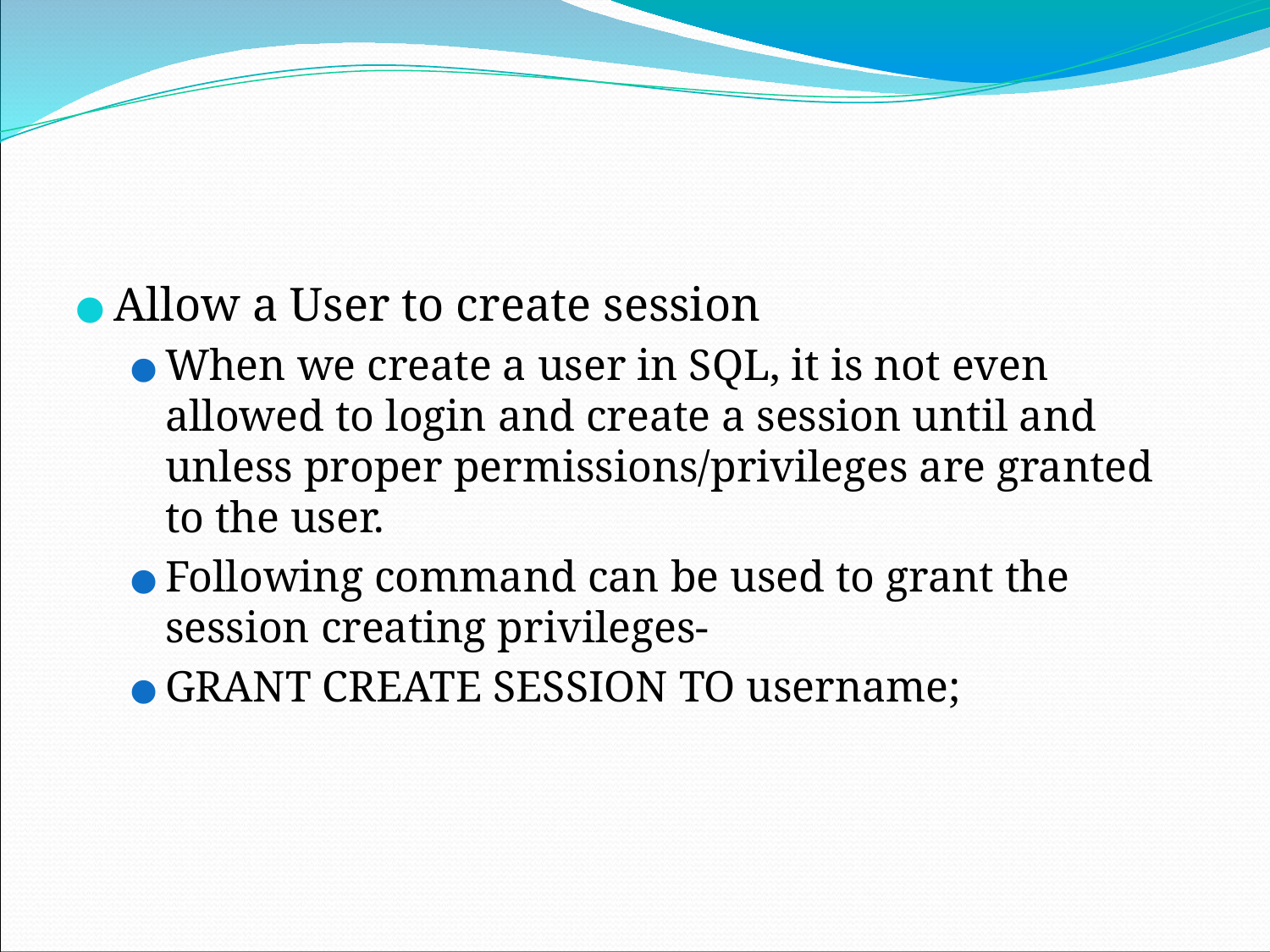

Allow a User to create session
When we create a user in SQL, it is not even allowed to login and create a session until and unless proper permissions/privileges are granted to the user.
Following command can be used to grant the session creating privileges-
GRANT CREATE SESSION TO username;